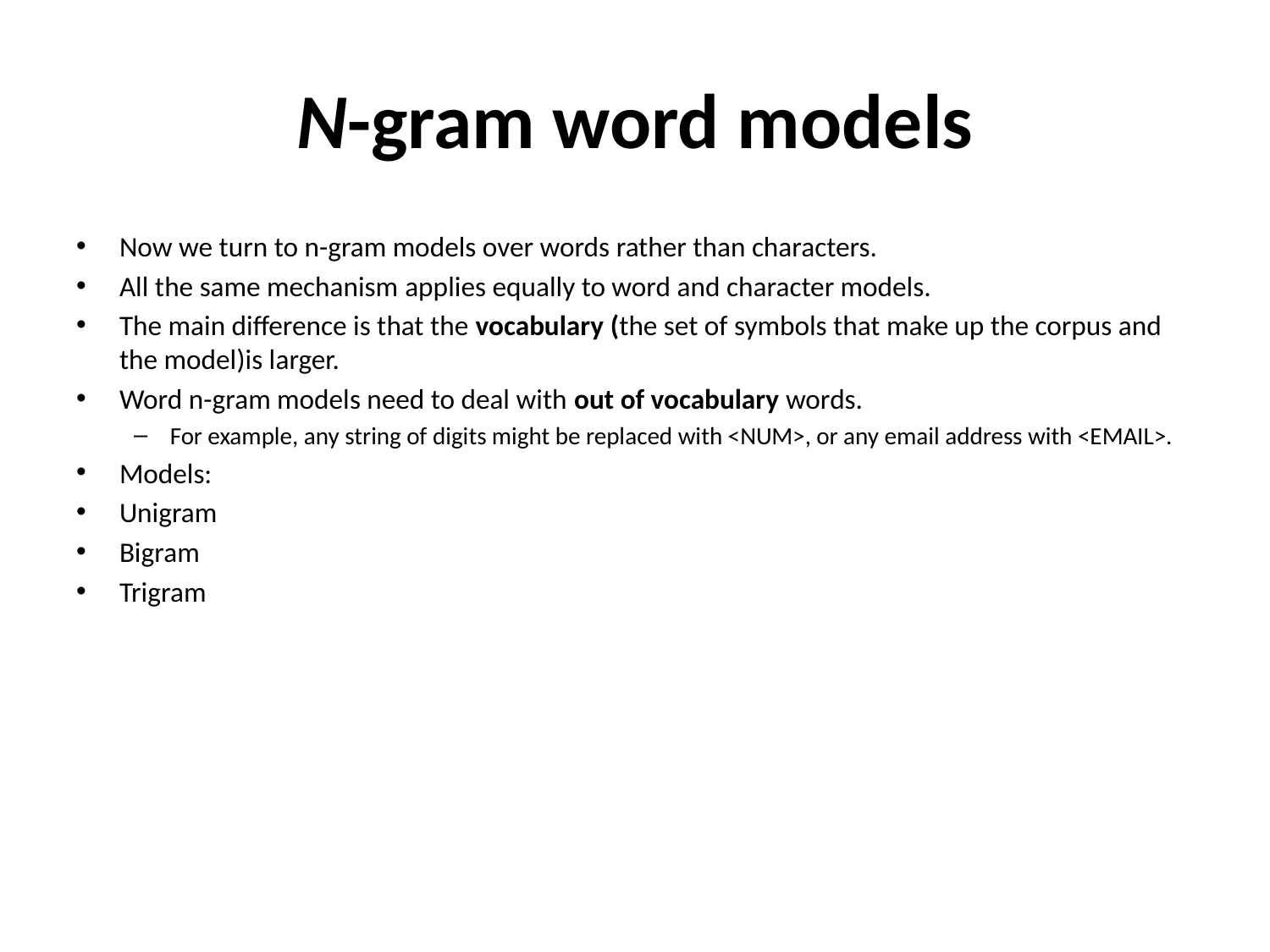

# N-gram word models
Now we turn to n-gram models over words rather than characters.
All the same mechanism applies equally to word and character models.
The main difference is that the vocabulary (the set of symbols that make up the corpus and the model)is larger.
Word n-gram models need to deal with out of vocabulary words.
For example, any string of digits might be replaced with <NUM>, or any email address with <EMAIL>.
Models:
Unigram
Bigram
Trigram